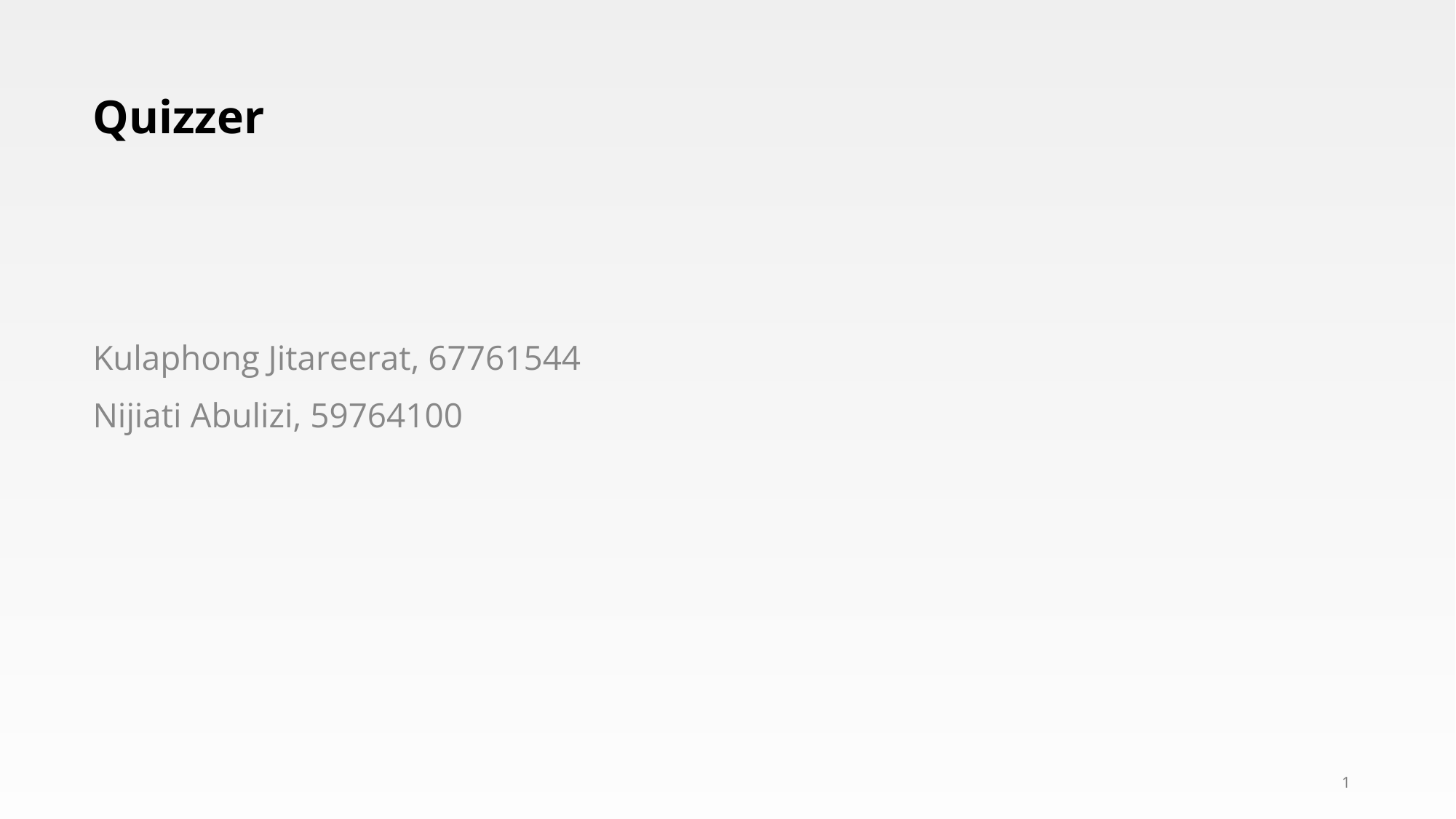

# Quizzer

Kulaphong Jitareerat, 67761544
Nijiati Abulizi, 59764100
1